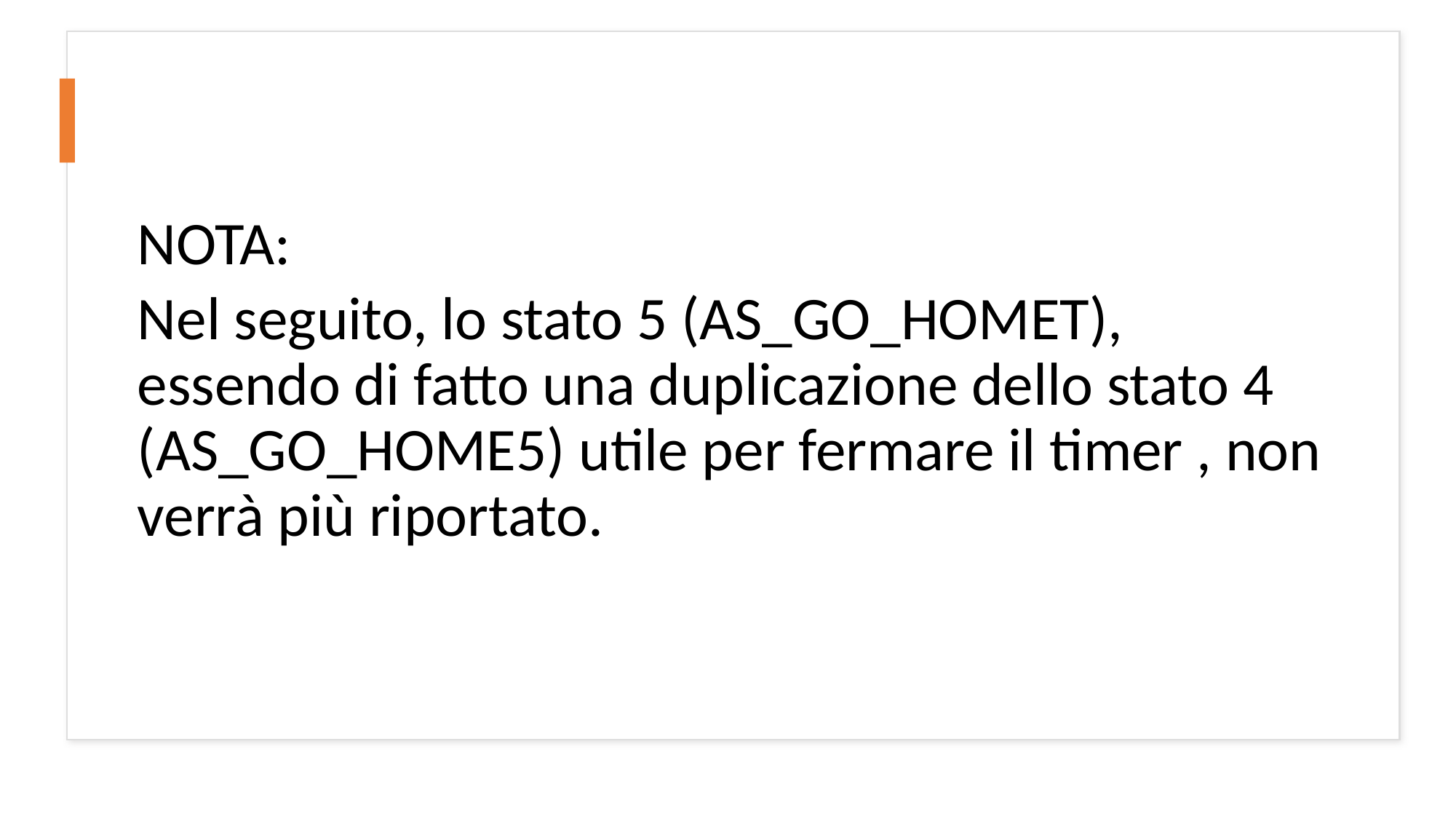

NOTA:
Nel seguito, lo stato 5 (AS_GO_HOMET), essendo di fatto una duplicazione dello stato 4 (AS_GO_HOME5) utile per fermare il timer , non verrà più riportato.